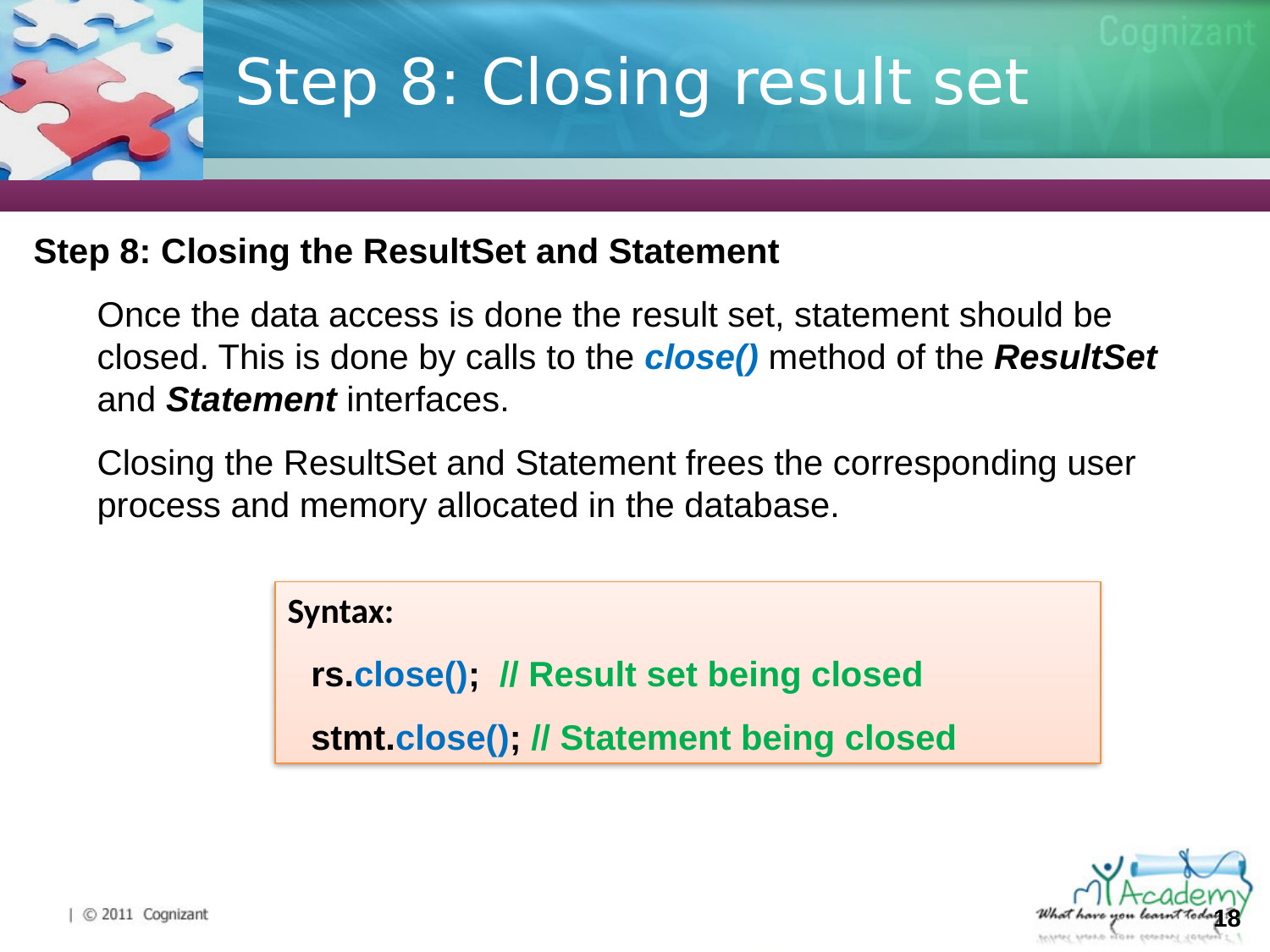

# Step 8: Closing result set
Step 8: Closing the ResultSet and Statement
Once the data access is done the result set, statement should be closed. This is done by calls to the close() method of the ResultSet and Statement interfaces.
Closing the ResultSet and Statement frees the corresponding user process and memory allocated in the database.

Syntax:
rs.close();  // Result set being closed
stmt.close(); // Statement being closed
18